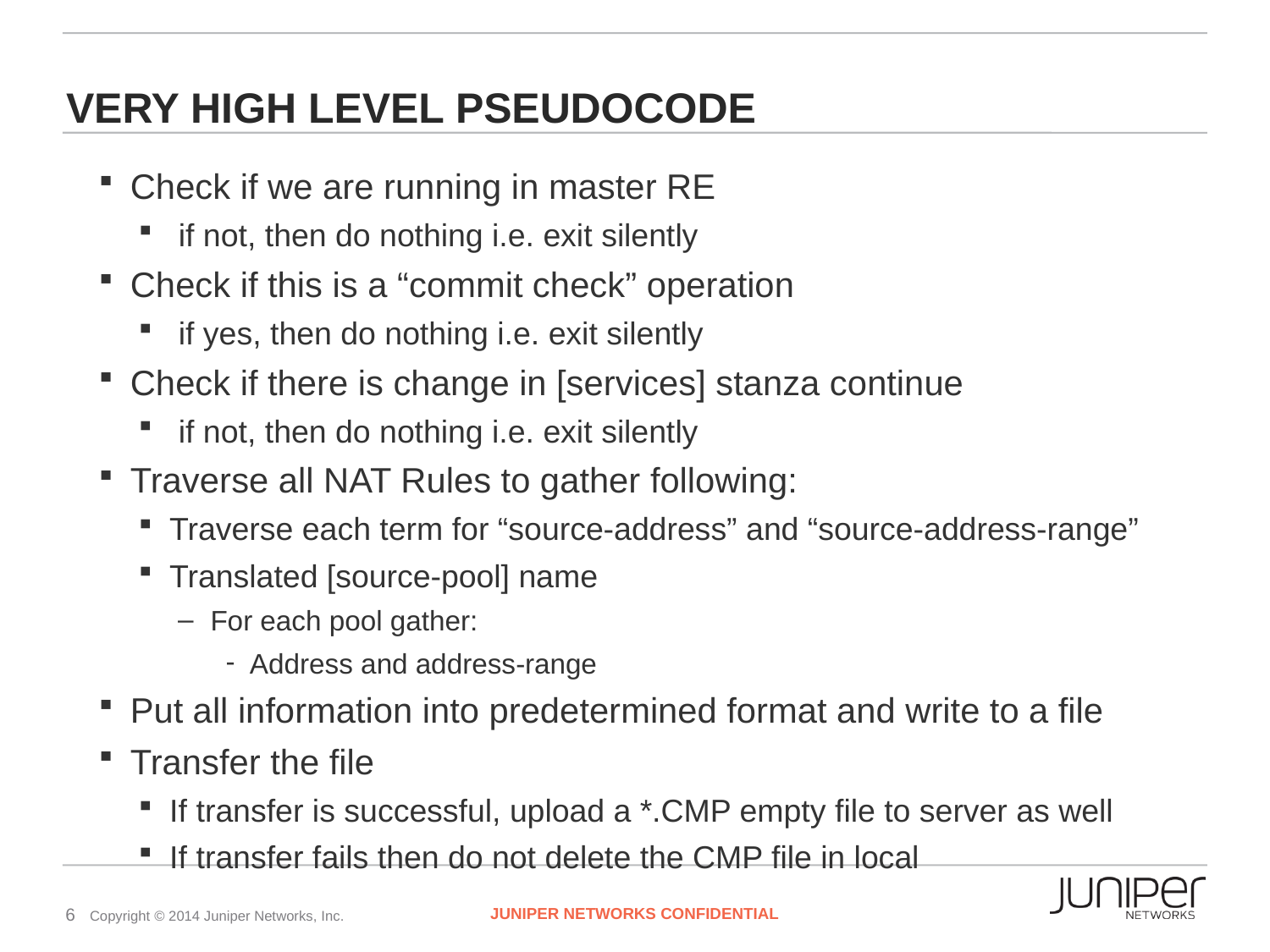

# Very High Level PseUdoCODe
Check if we are running in master RE
 if not, then do nothing i.e. exit silently
Check if this is a “commit check” operation
 if yes, then do nothing i.e. exit silently
Check if there is change in [services] stanza continue
 if not, then do nothing i.e. exit silently
Traverse all NAT Rules to gather following:
Traverse each term for “source-address” and “source-address-range”
Translated [source-pool] name
For each pool gather:
Address and address-range
Put all information into predetermined format and write to a file
Transfer the file
If transfer is successful, upload a *.CMP empty file to server as well
If transfer fails then do not delete the CMP file in local